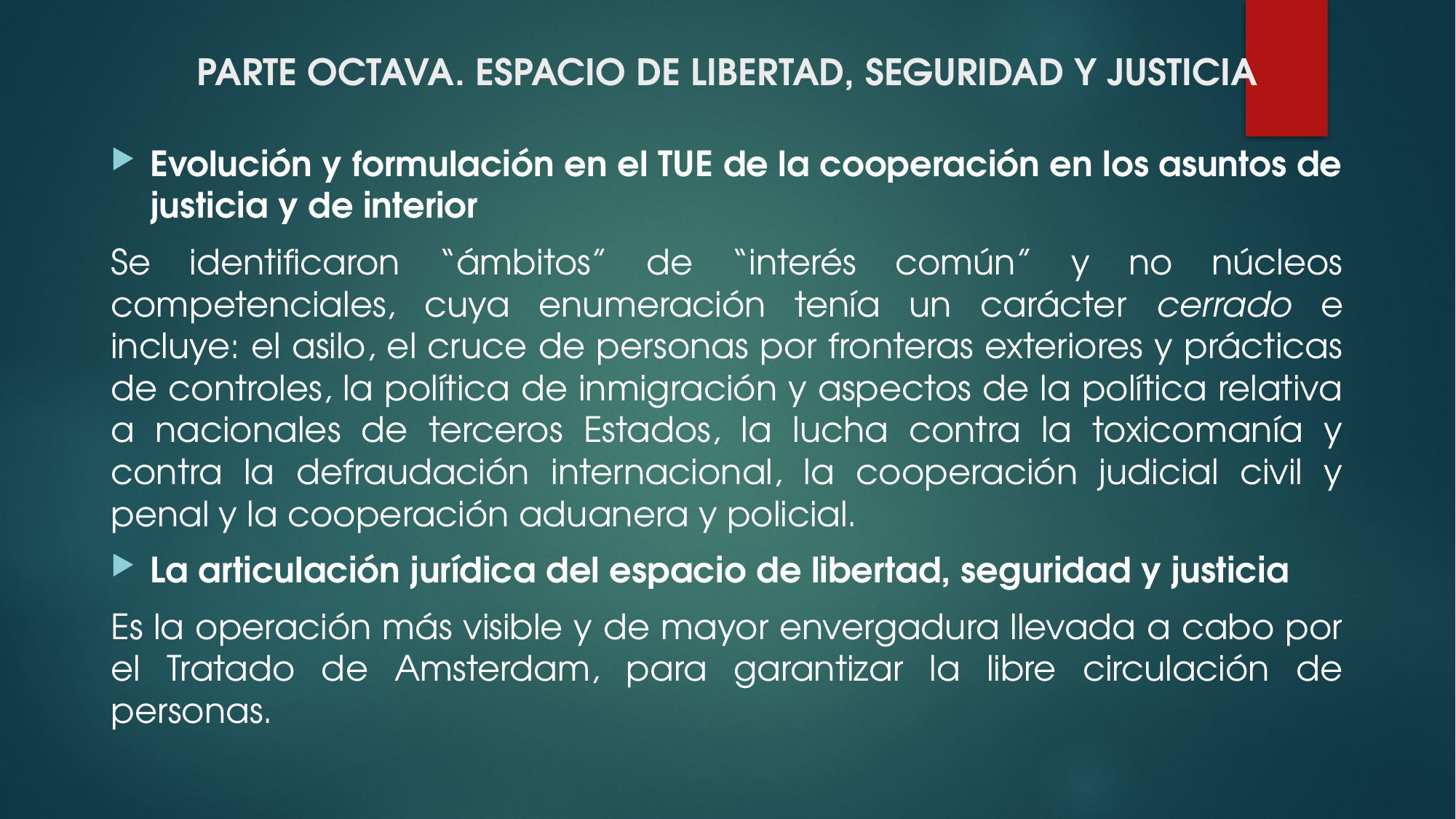

# PARTE OCTAVA. ESPACIO DE LIBERTAD, SEGURIDAD Y JUSTICIA
Evolución y formulación en el TUE de la cooperación en los asuntos de justicia y de interior
Se identificaron “ámbitos” de “interés común” y no núcleos competenciales, cuya enumeración tenía un carácter cerrado e incluye: el asilo, el cruce de personas por fronteras exteriores y prácticas de controles, la política de inmigración y aspectos de la política relativa a nacionales de terceros Estados, la lucha contra la toxicomanía y contra la defraudación internacional, la cooperación judicial civil y penal y la cooperación aduanera y policial.
La articulación jurídica del espacio de libertad, seguridad y justicia
Es la operación más visible y de mayor envergadura llevada a cabo por el Tratado de Amsterdam, para garantizar la libre circulación de personas.